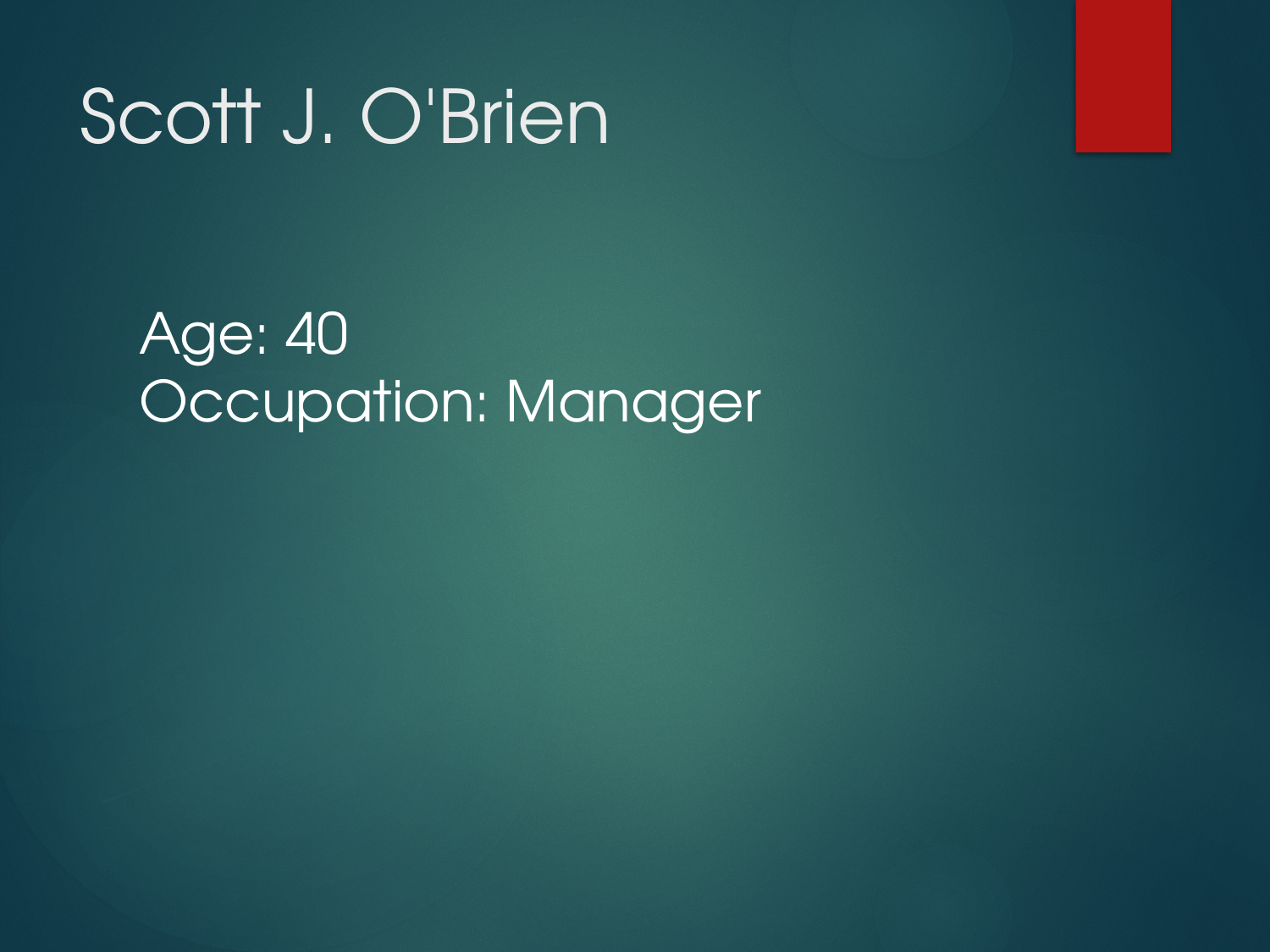

# Scott J. O'Brien

Age: 40
Occupation: Manager